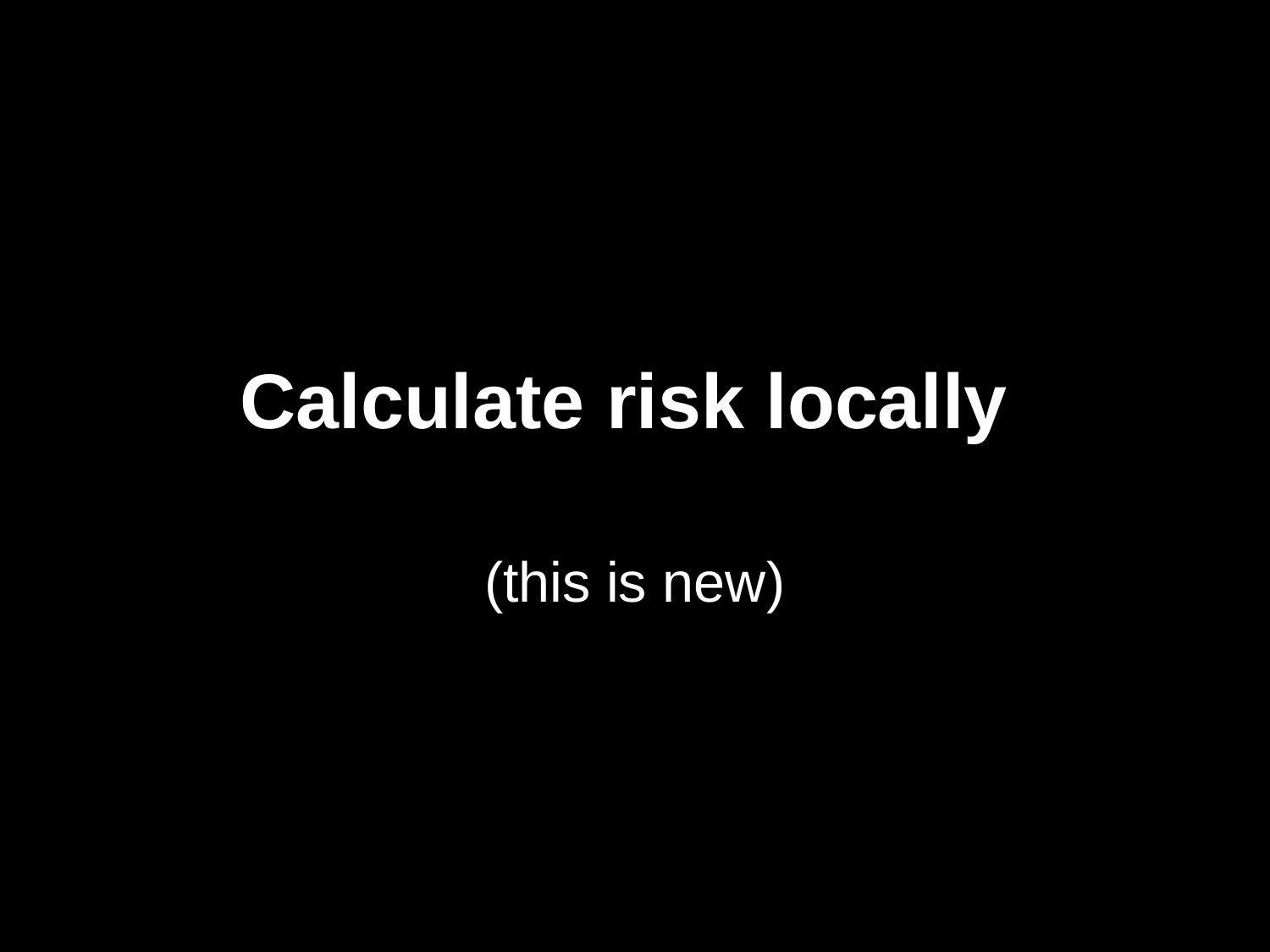

# Calculate risk locally
(this is new)